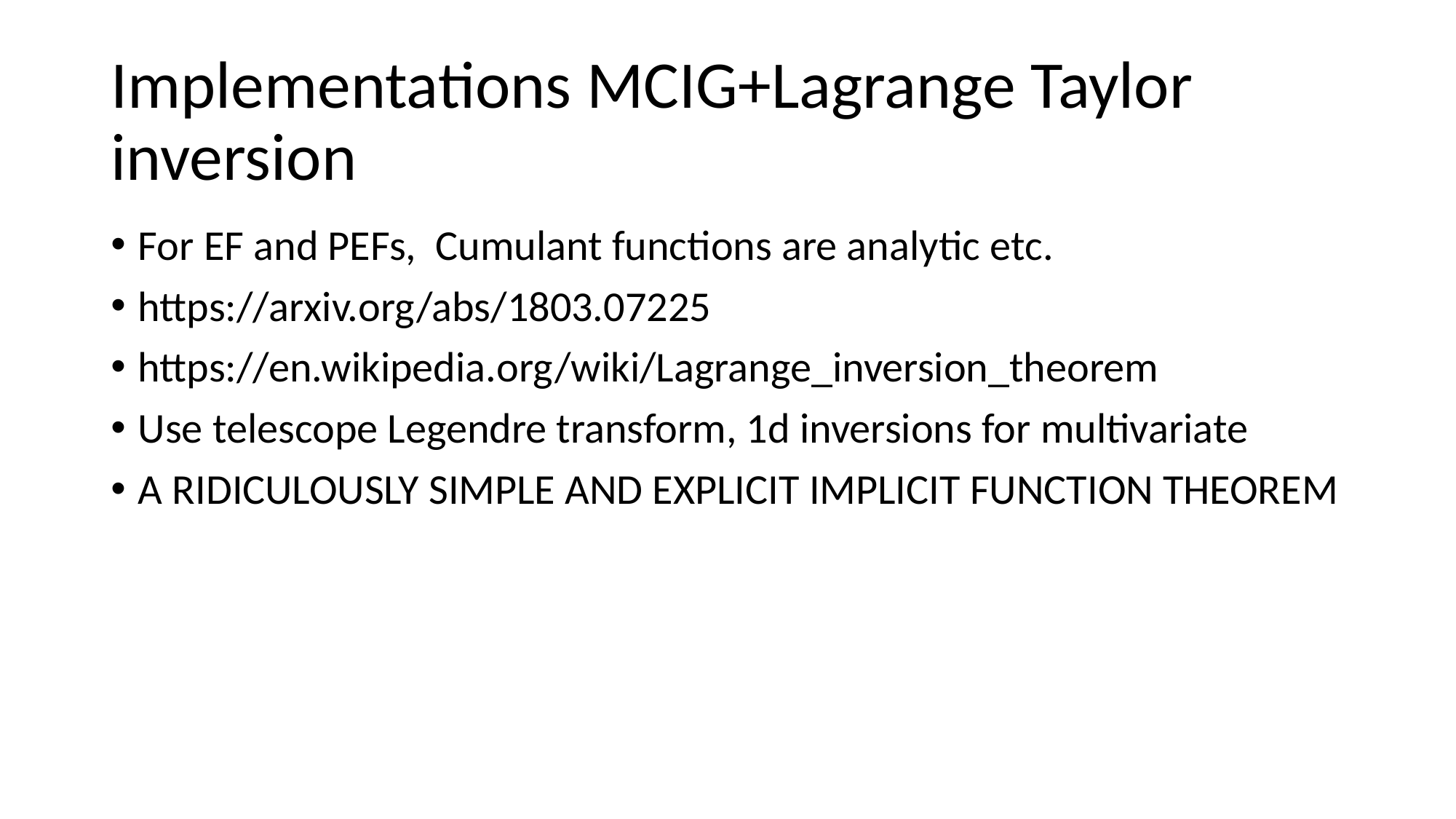

# Implementations MCIG+Lagrange Taylor inversion
For EF and PEFs,  Cumulant functions are analytic etc.
https://arxiv.org/abs/1803.07225
https://en.wikipedia.org/wiki/Lagrange_inversion_theorem
Use telescope Legendre transform, 1d inversions for multivariate
A RIDICULOUSLY SIMPLE AND EXPLICIT IMPLICIT FUNCTION THEOREM